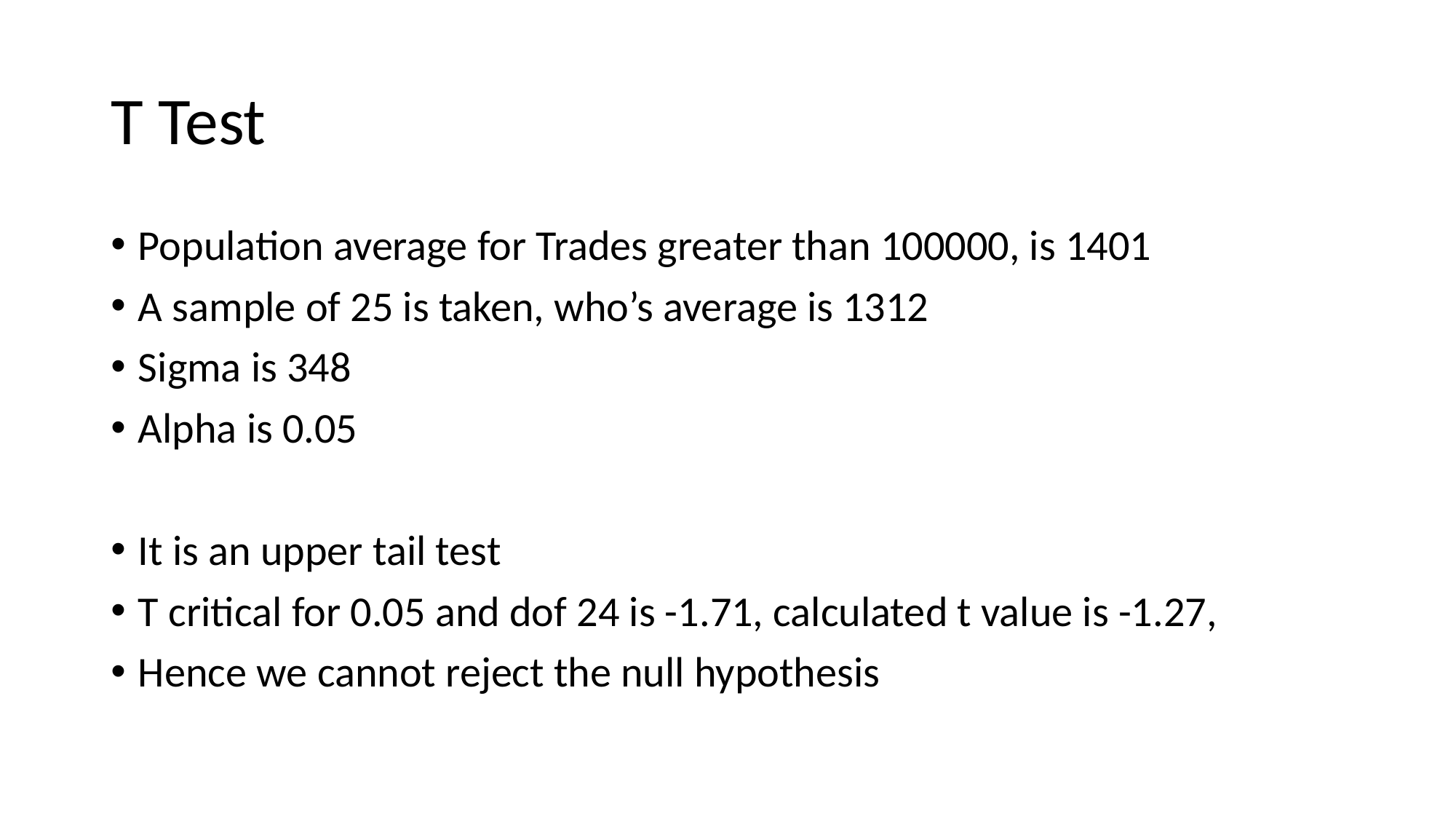

# T Test
Population average for Trades greater than 100000, is 1401
A sample of 25 is taken, who’s average is 1312
Sigma is 348
Alpha is 0.05

It is an upper tail test
T critical for 0.05 and dof 24 is -1.71, calculated t value is -1.27,
Hence we cannot reject the null hypothesis